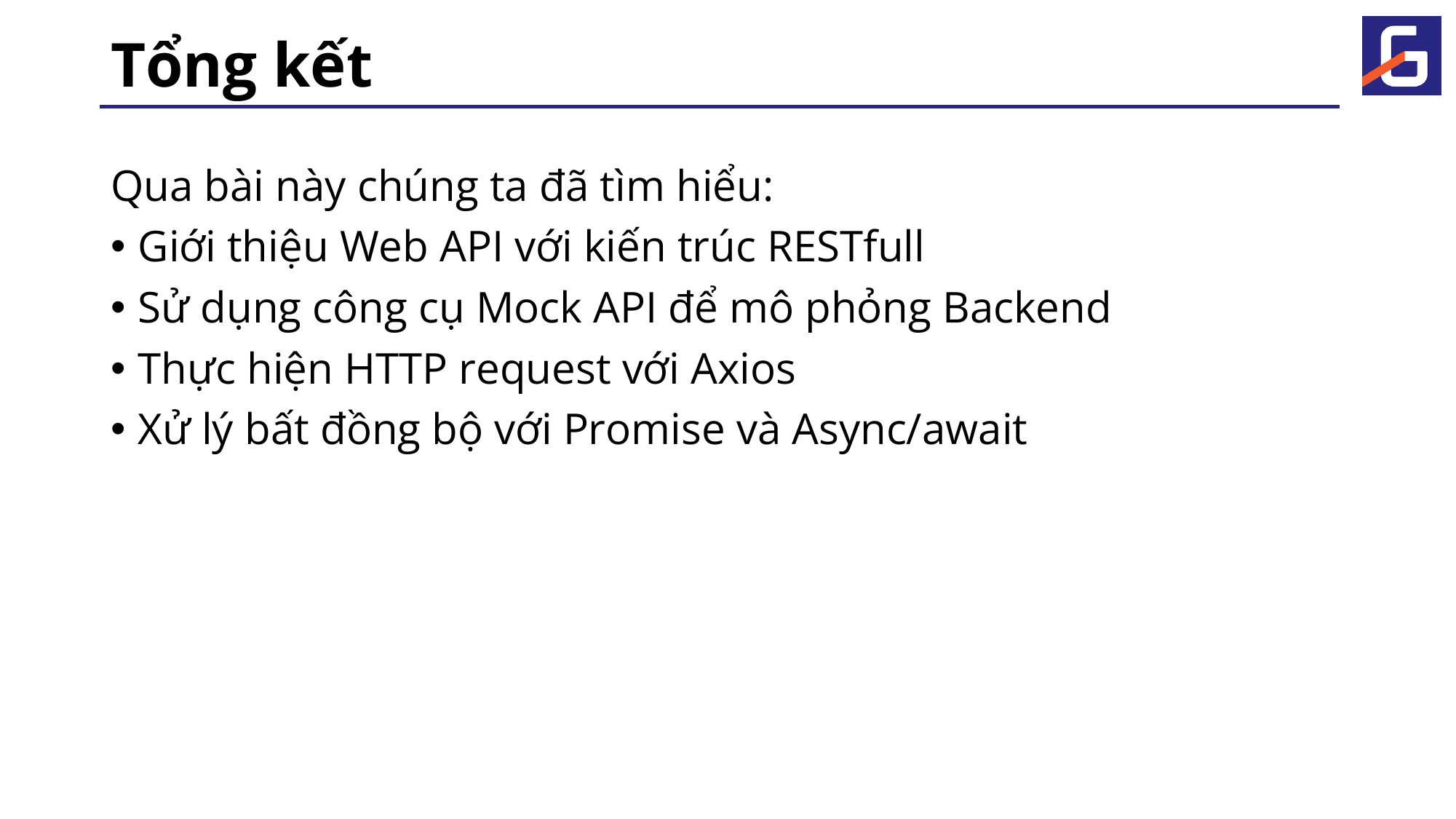

# Tổng kết
Qua bài này chúng ta đã tìm hiểu:
Giới thiệu Web API với kiến trúc RESTfull
Sử dụng công cụ Mock API để mô phỏng Backend
Thực hiện HTTP request với Axios
Xử lý bất đồng bộ với Promise và Async/await